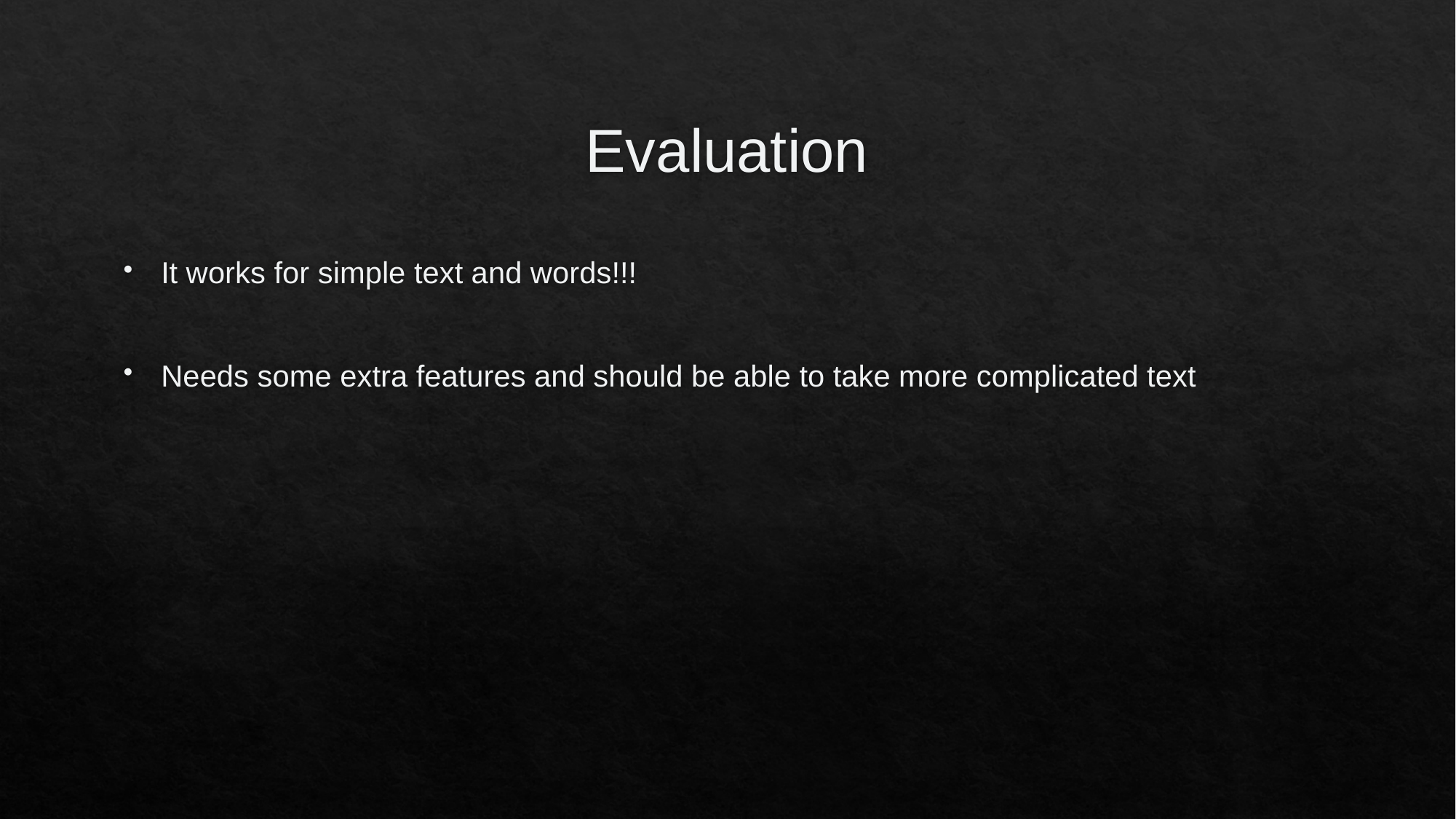

# Evaluation
It works for simple text and words!!!

Needs some extra features and should be able to take more complicated text